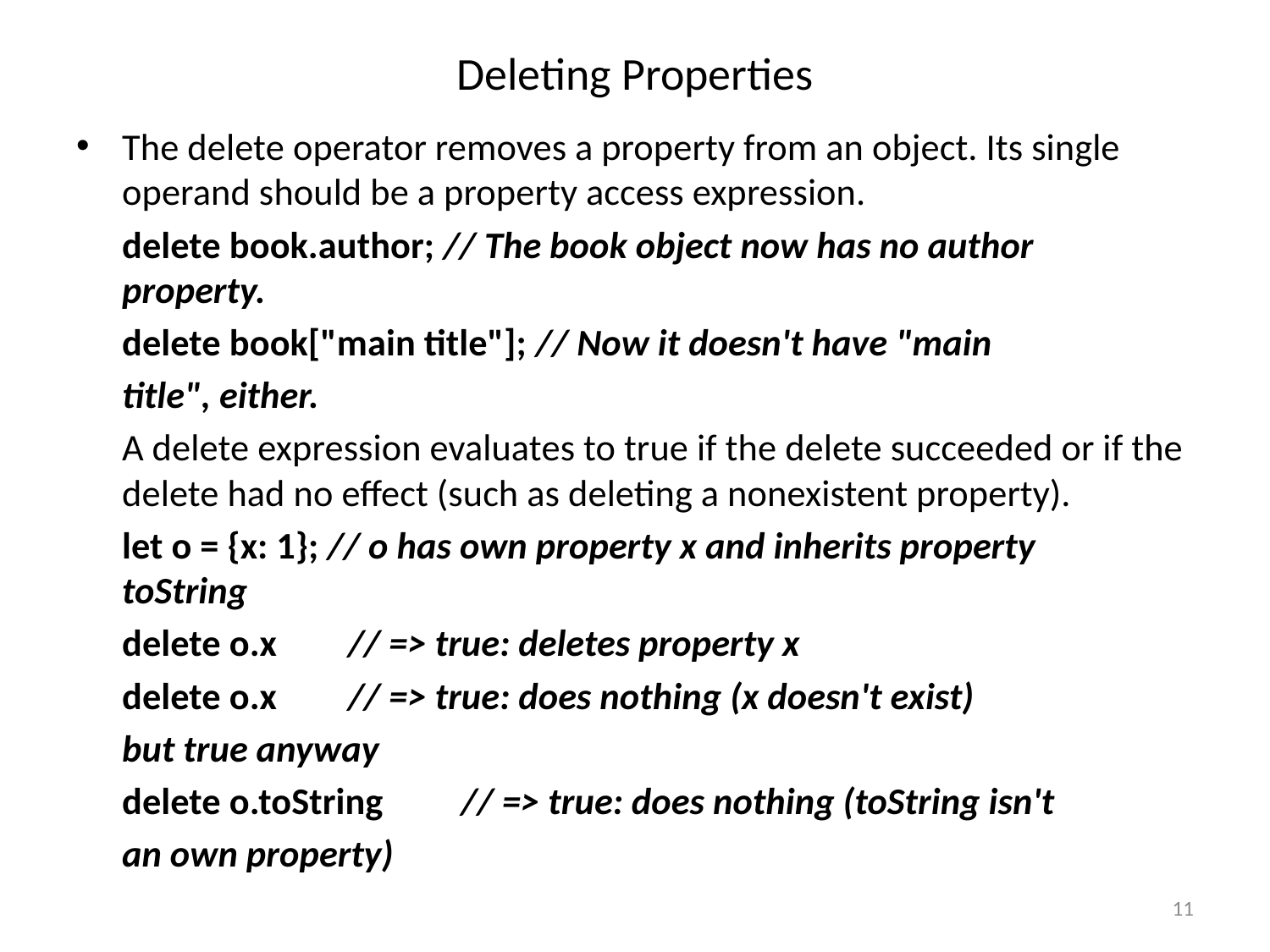

# Deleting Properties
The delete operator removes a property from an object. Its single operand should be a property access expression.
	delete book.author; // The book object now has no author 			      property.
	delete book["main title"]; // Now it doesn't have "main
					title", either.
	A delete expression evaluates to true if the delete succeeded or if the delete had no effect (such as deleting a nonexistent property).
	let o = {x: 1}; // o has own property x and inherits property 			toString
	delete o.x 		// => true: deletes property x
	delete o.x 		// => true: does nothing (x doesn't exist)
				but true anyway
	delete o.toString 	// => true: does nothing (toString isn't
				an own property)
11